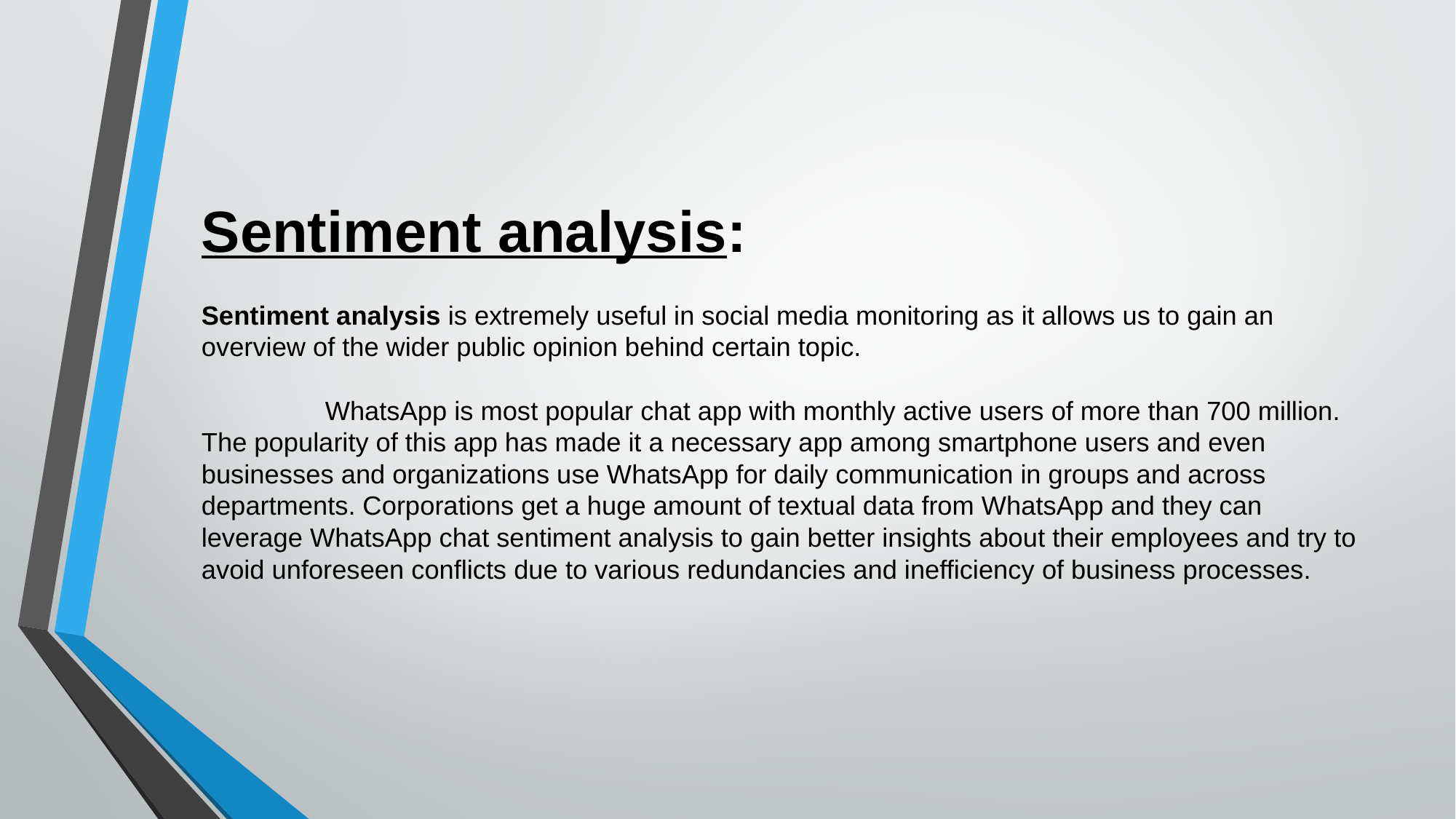

Sentiment analysis:

Sentiment analysis is extremely useful in social media monitoring as it allows us to gain an overview of the wider public opinion behind certain topic.
                 WhatsApp is most popular chat app with monthly active users of more than 700 million. The popularity of this app has made it a necessary app among smartphone users and even businesses and organizations use WhatsApp for daily communication in groups and across departments. Corporations get a huge amount of textual data from WhatsApp and they can leverage WhatsApp chat sentiment analysis to gain better insights about their employees and try to avoid unforeseen conflicts due to various redundancies and inefficiency of business processes.